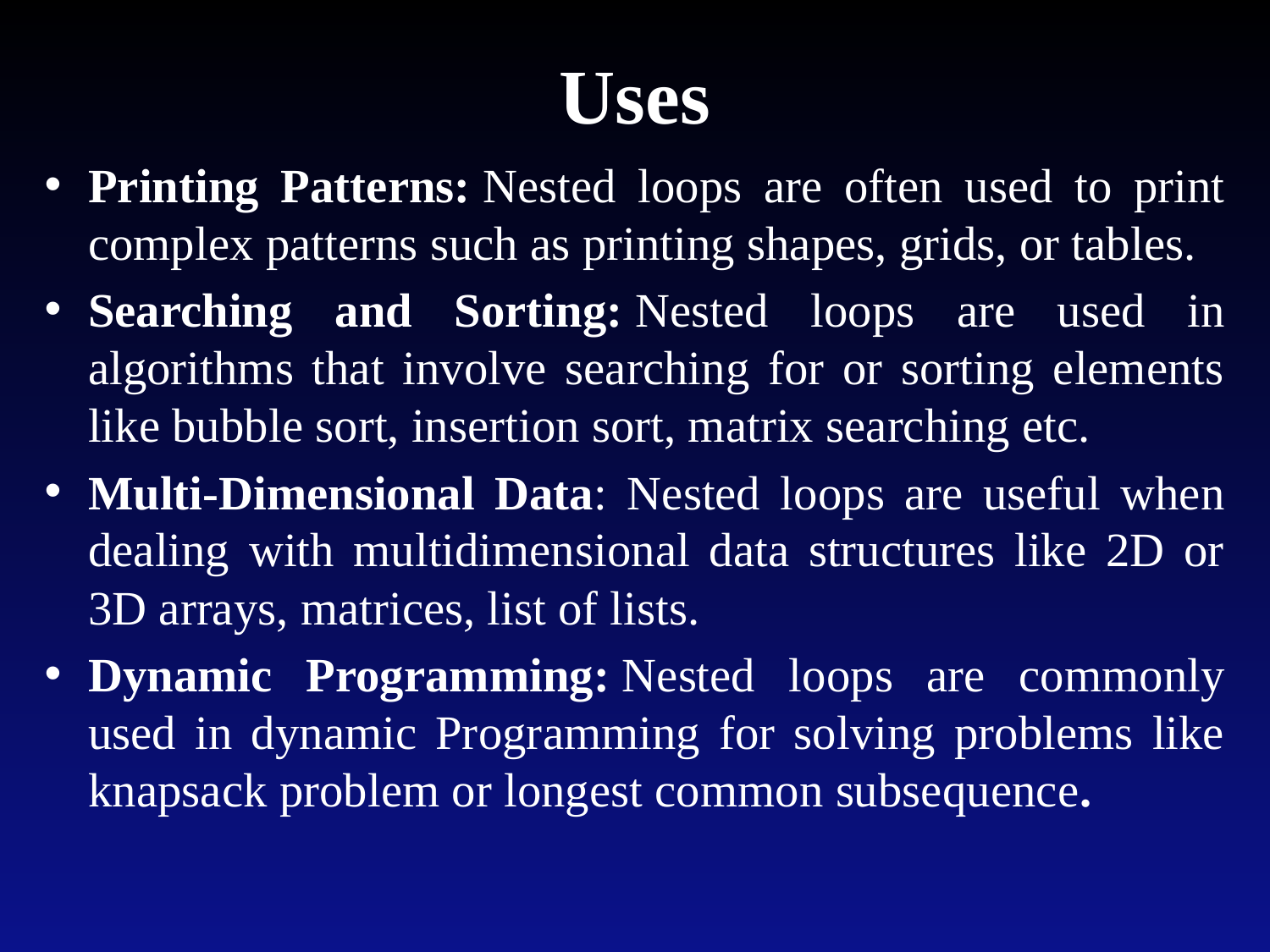

# Uses
Printing Patterns: Nested loops are often used to print complex patterns such as printing shapes, grids, or tables.
Searching and Sorting: Nested loops are used in algorithms that involve searching for or sorting elements like bubble sort, insertion sort, matrix searching etc.
Multi-Dimensional Data: Nested loops are useful when dealing with multidimensional data structures like 2D or 3D arrays, matrices, list of lists.
Dynamic Programming: Nested loops are commonly used in dynamic Programming for solving problems like knapsack problem or longest common subsequence.